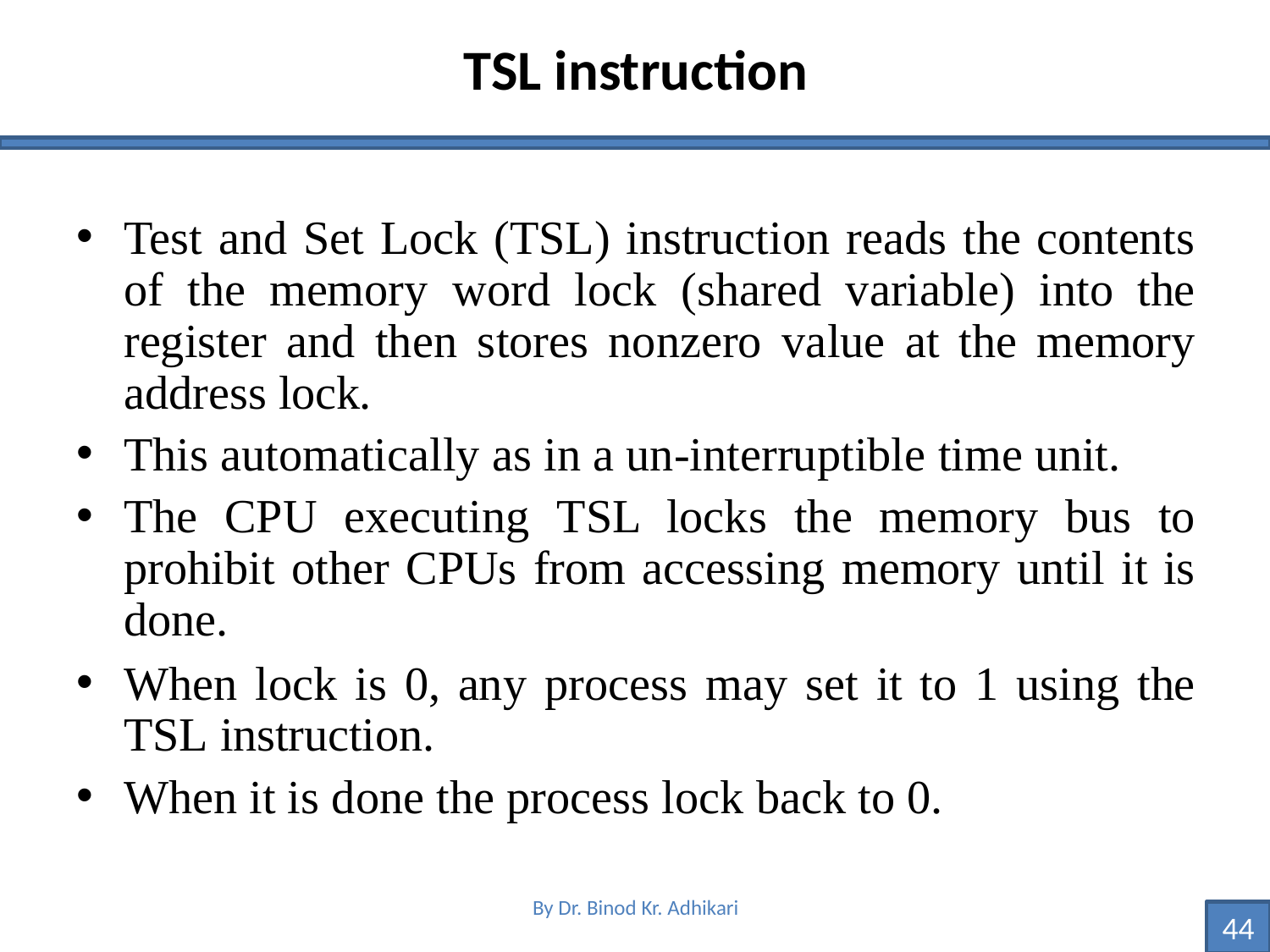

# TSL instruction
Test and Set Lock (TSL) instruction reads the contents of the memory word lock (shared variable) into the register and then stores nonzero value at the memory address lock.
This automatically as in a un-interruptible time unit.
The  CPU  executing  TSL  locks  the  memory  bus  to prohibit other CPUs from accessing memory until it is done.
When lock is 0, any process may set it to 1 using the TSL instruction.
When it is done the process lock back to 0.
By Dr. Binod Kr. Adhikari